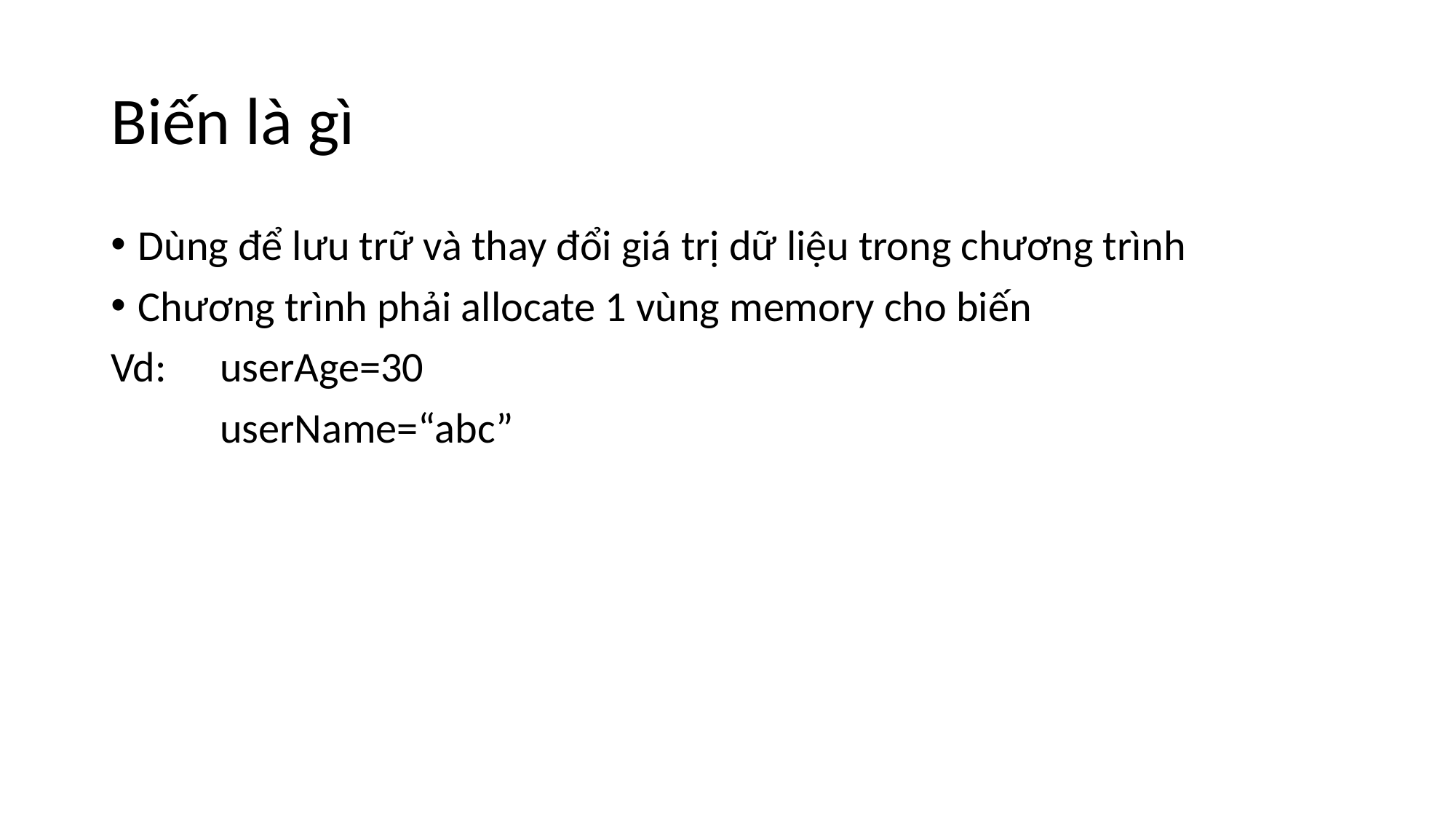

# Biến là gì
Dùng để lưu trữ và thay đổi giá trị dữ liệu trong chương trình
Chương trình phải allocate 1 vùng memory cho biến
Vd:	userAge=30
	userName=“abc”